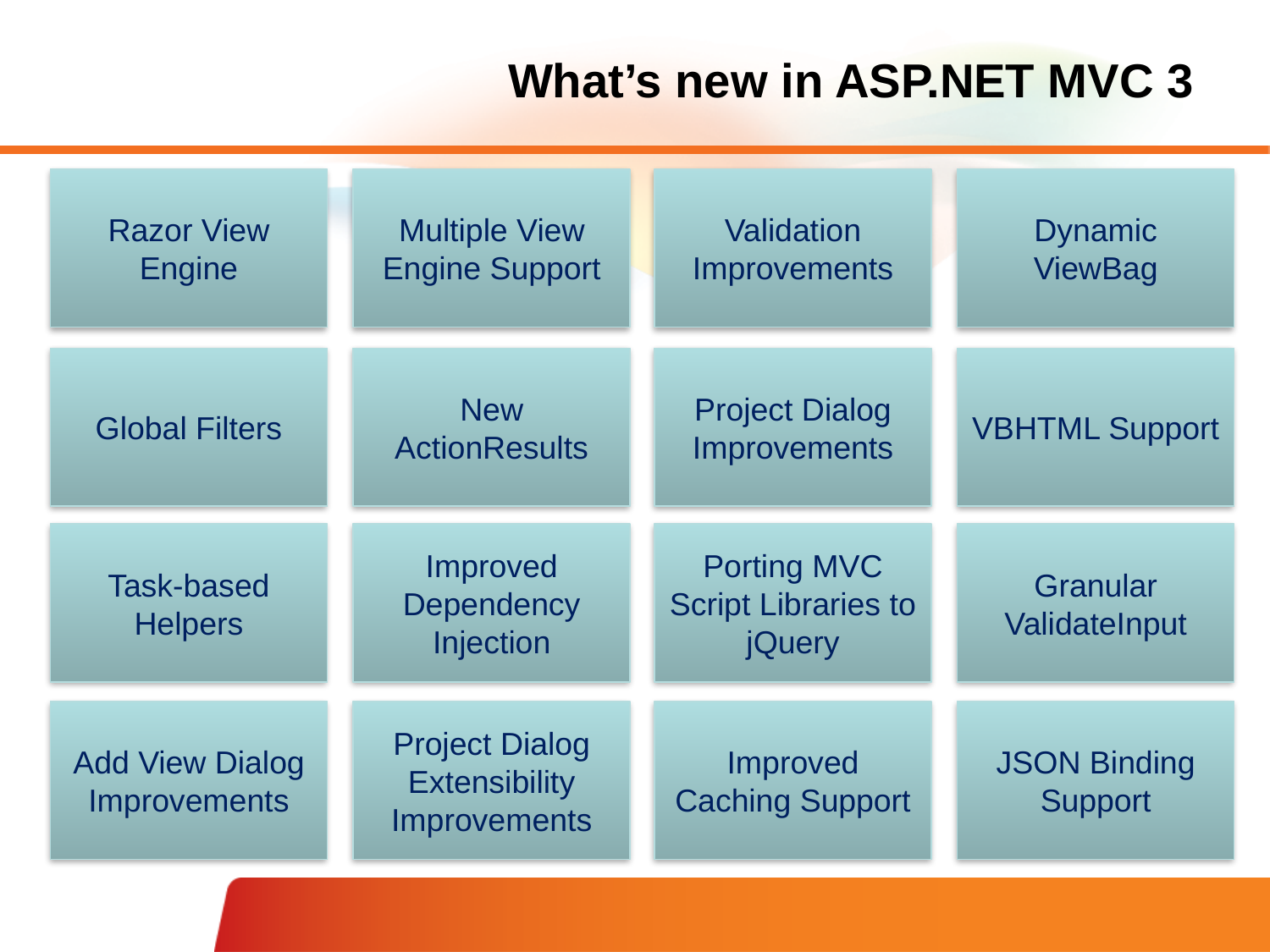

# What’s new in ASP.NET MVC 3
Razor View Engine
Multiple View Engine Support
Validation Improvements
Dynamic ViewBag
Global Filters
New ActionResults
Project Dialog Improvements
VBHTML Support
Task-based Helpers
Improved Dependency Injection
Porting MVC Script Libraries to jQuery
Granular ValidateInput
Add View Dialog Improvements
Project Dialog Extensibility Improvements
Improved Caching Support
JSON Binding Support